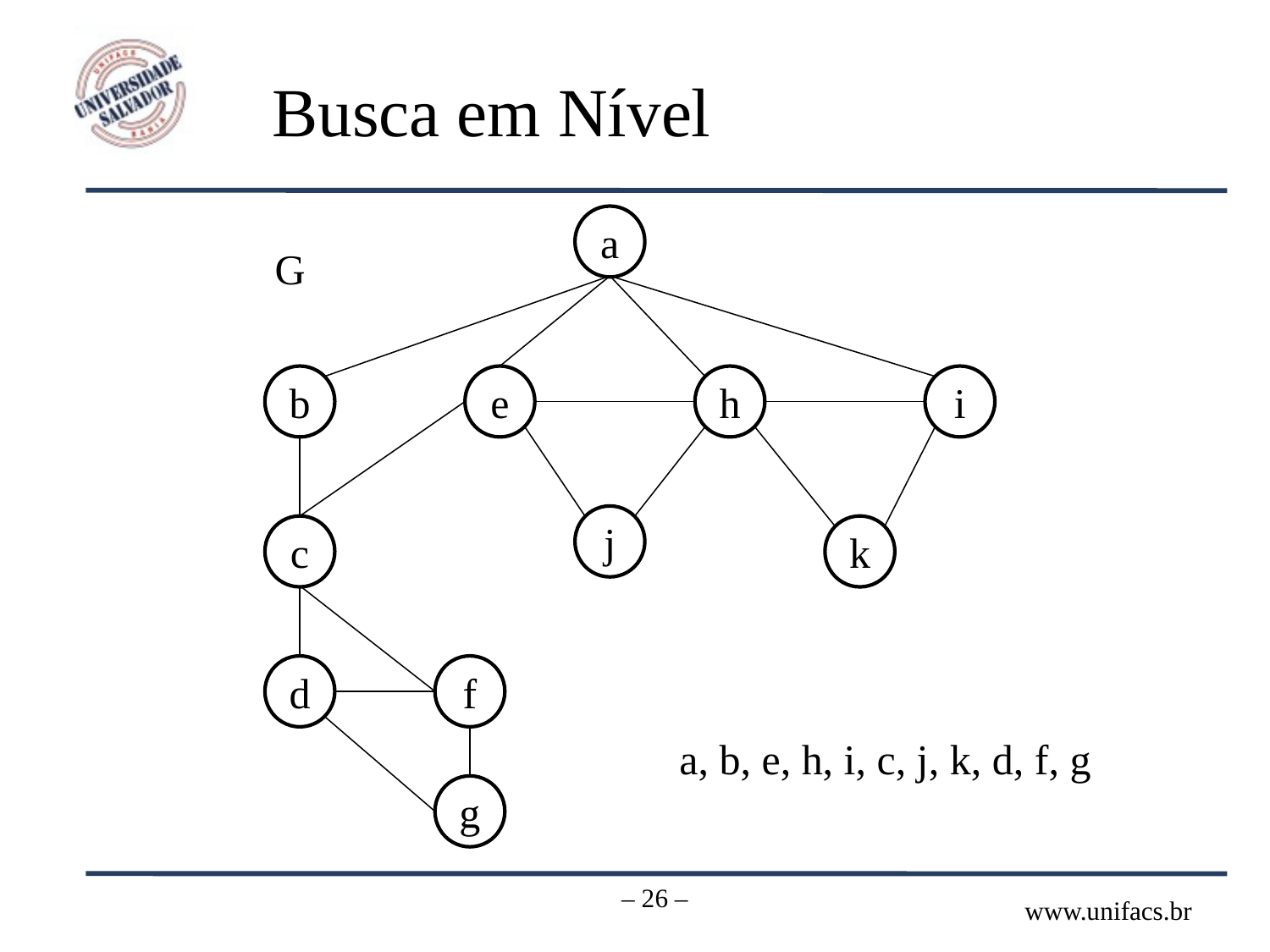

# Busca em Nível
a
G
b
e
h
i
j
c
k
d
f
g
a, b, e, h, i, c, j, k, d, f, g
– 26 –